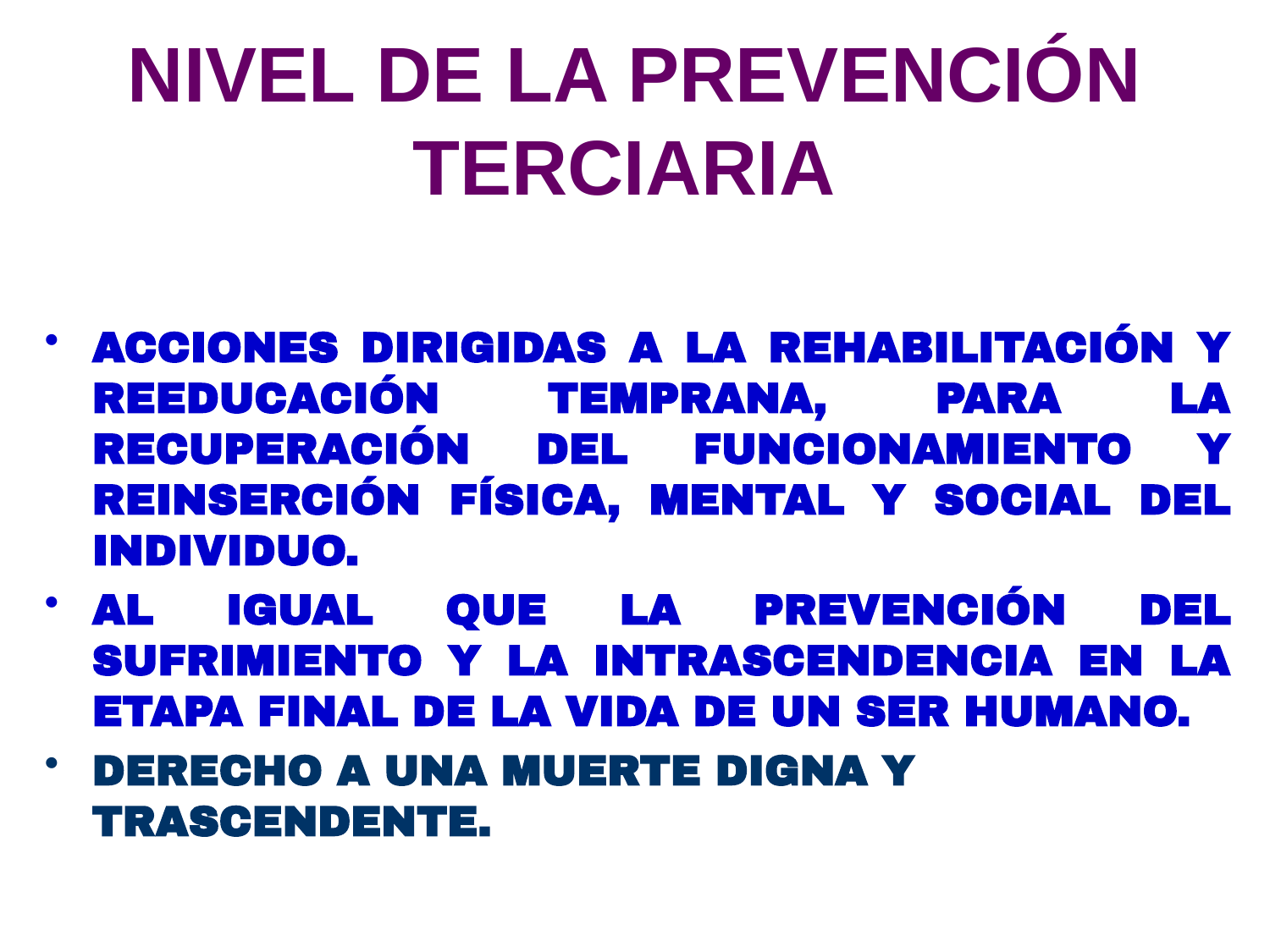

# NIVEL DE LA PREVENCIÓN TERCIARIA

ACCIONES DIRIGIDAS A LA REHABILITACIÓN Y REEDUCACIÓN TEMPRANA, PARA LA RECUPERACIÓN DEL FUNCIONAMIENTO Y REINSERCIÓN FÍSICA, MENTAL Y SOCIAL DEL INDIVIDUO.
AL IGUAL QUE LA PREVENCIÓN DEL SUFRIMIENTO Y LA INTRASCENDENCIA EN LA ETAPA FINAL DE LA VIDA DE UN SER HUMANO.
DERECHO A UNA MUERTE DIGNA Y TRASCENDENTE.